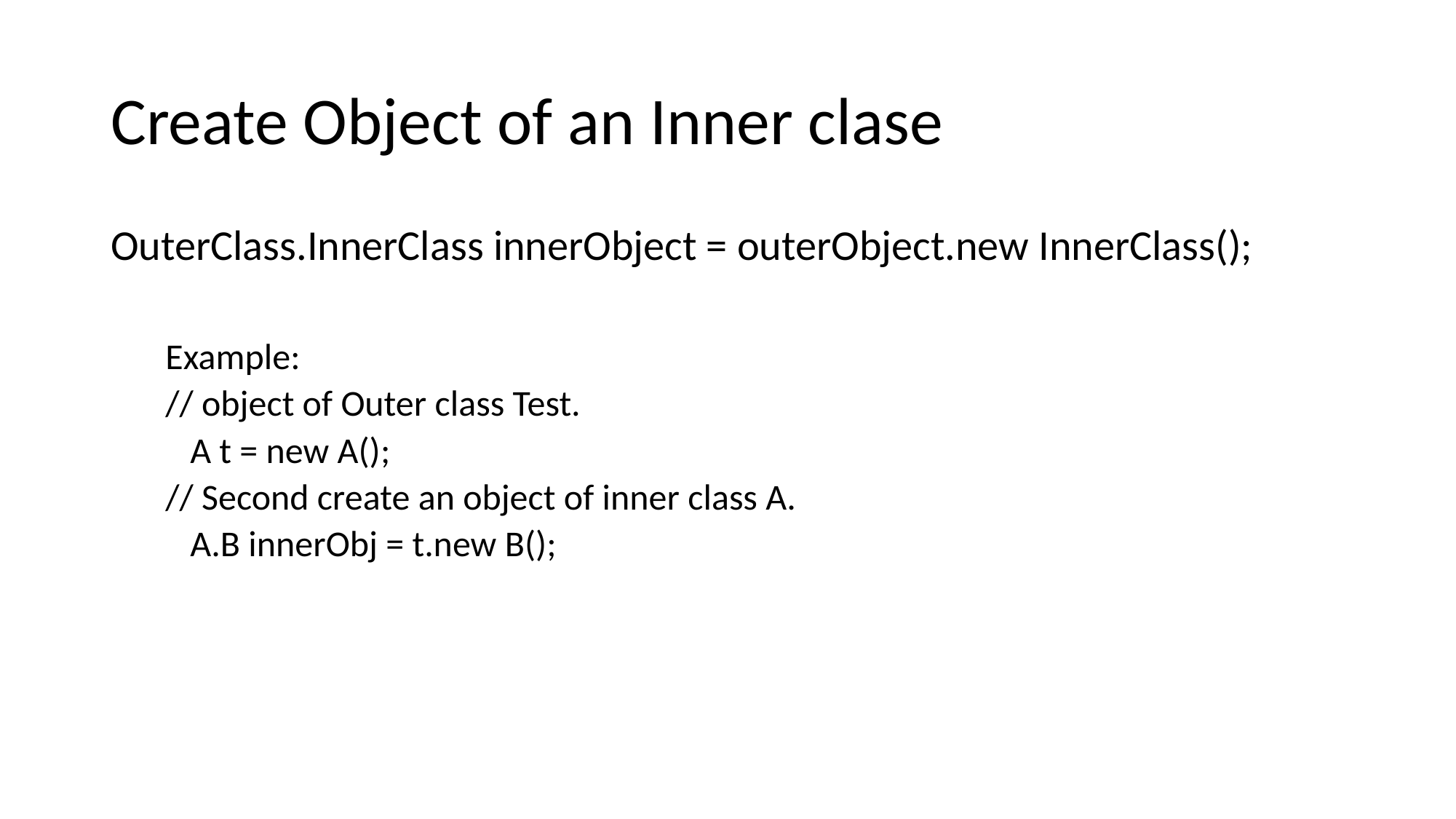

# Create Object of an Inner clase
OuterClass.InnerClass innerObject = outerObject.new InnerClass();

Example:
// object of Outer class Test.
   A t = new A();
// Second create an object of inner class A.
   A.B innerObj = t.new B();